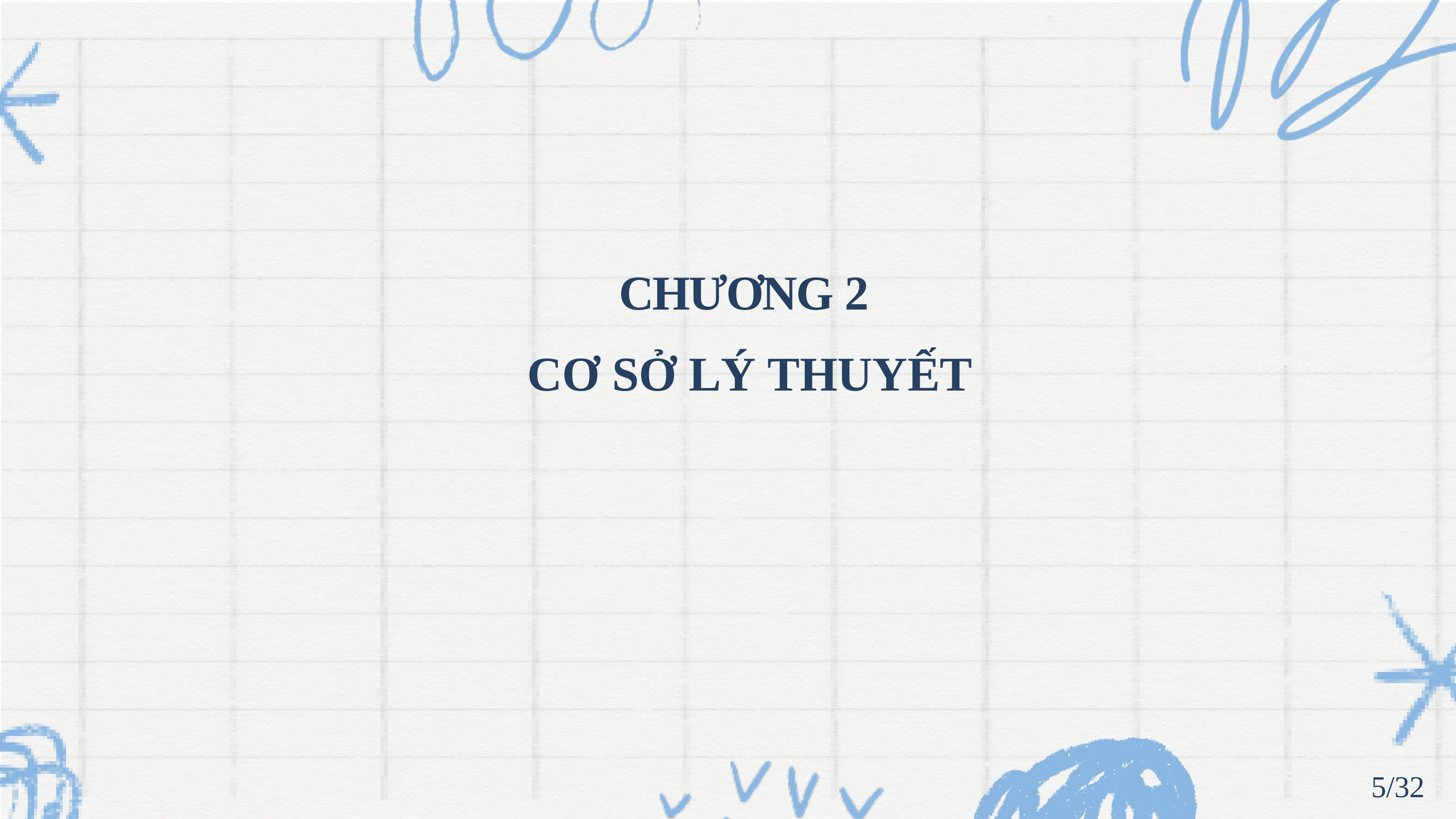

CHƯƠNG 2
CƠ SỞ LÝ THUYẾT

5/32